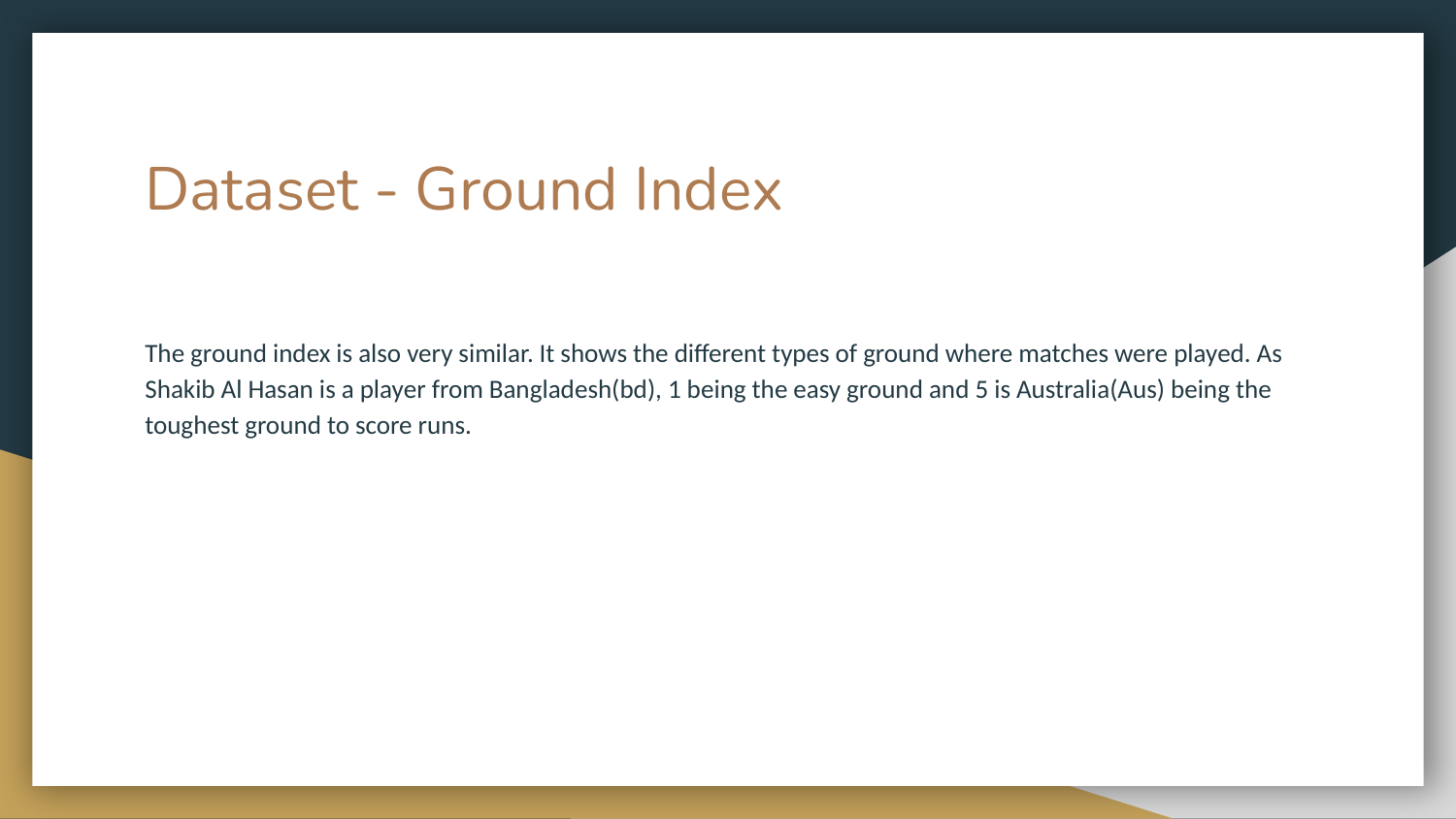

# Dataset - Ground Index
The ground index is also very similar. It shows the different types of ground where matches were played. As Shakib Al Hasan is a player from Bangladesh(bd), 1 being the easy ground and 5 is Australia(Aus) being the toughest ground to score runs.